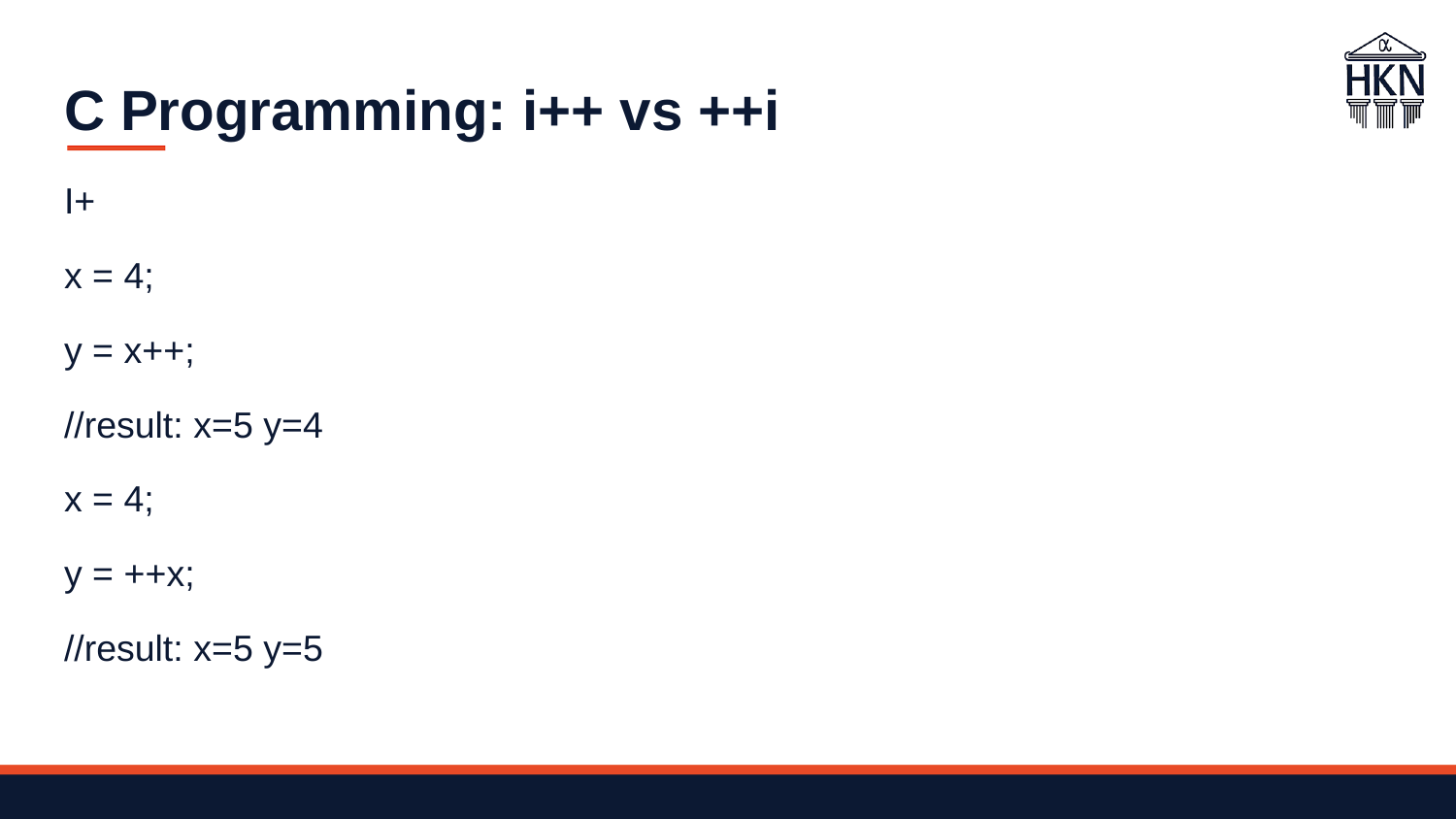

# C Programming: i++ vs ++i

I+
x = 4;
y = x++;
//result: x=5 y=4
x = 4;
y = ++x;
//result: x=5 y=5